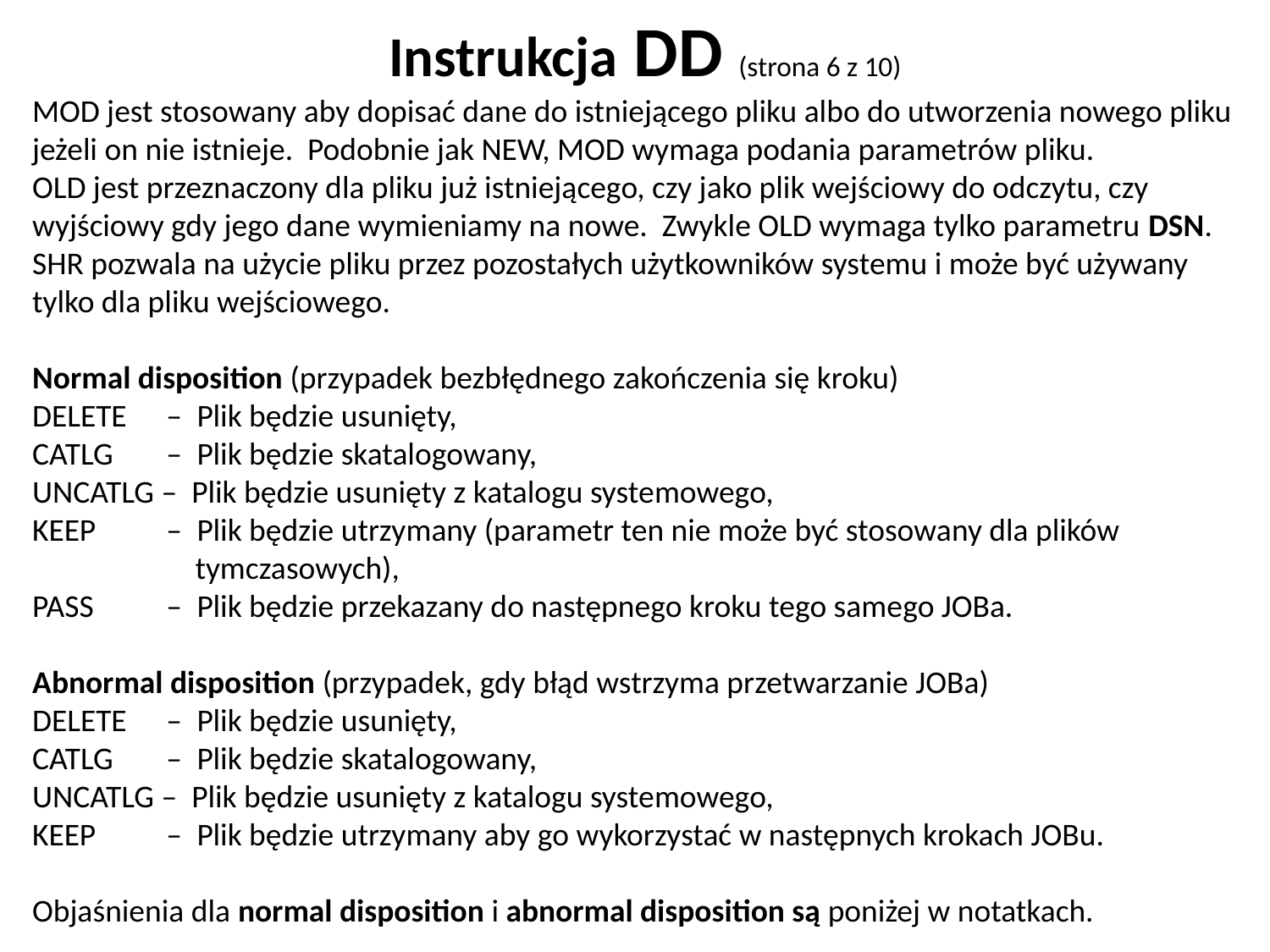

Instrukcja DD (strona 6 z 10)
MOD jest stosowany aby dopisać dane do istniejącego pliku albo do utworzenia nowego pliku jeżeli on nie istnieje.  Podobnie jak NEW, MOD wymaga podania parametrów pliku.
OLD jest przeznaczony dla pliku już istniejącego, czy jako plik wejściowy do odczytu, czy wyjściowy gdy jego dane wymieniamy na nowe.  Zwykle OLD wymaga tylko parametru DSN.
SHR pozwala na użycie pliku przez pozostałych użytkowników systemu i może być używany tylko dla pliku wejściowego.

Normal disposition (przypadek bezbłędnego zakończenia się kroku)
DELETE 	 –  Plik będzie usunięty,
CATLG 	 –  Plik będzie skatalogowany,
UNCATLG –  Plik będzie usunięty z katalogu systemowego,
KEEP 	 –  Plik będzie utrzymany (parametr ten nie może być stosowany dla plików
	     tymczasowych),
PASS 	 –  Plik będzie przekazany do następnego kroku tego samego JOBa.

Abnormal disposition (przypadek, gdy błąd wstrzyma przetwarzanie JOBa)
DELETE 	 –  Plik będzie usunięty,
CATLG 	 –  Plik będzie skatalogowany,
UNCATLG –  Plik będzie usunięty z katalogu systemowego,
KEEP 	 –  Plik będzie utrzymany aby go wykorzystać w następnych krokach JOBu.

Objaśnienia dla normal disposition i abnormal disposition są poniżej w notatkach.